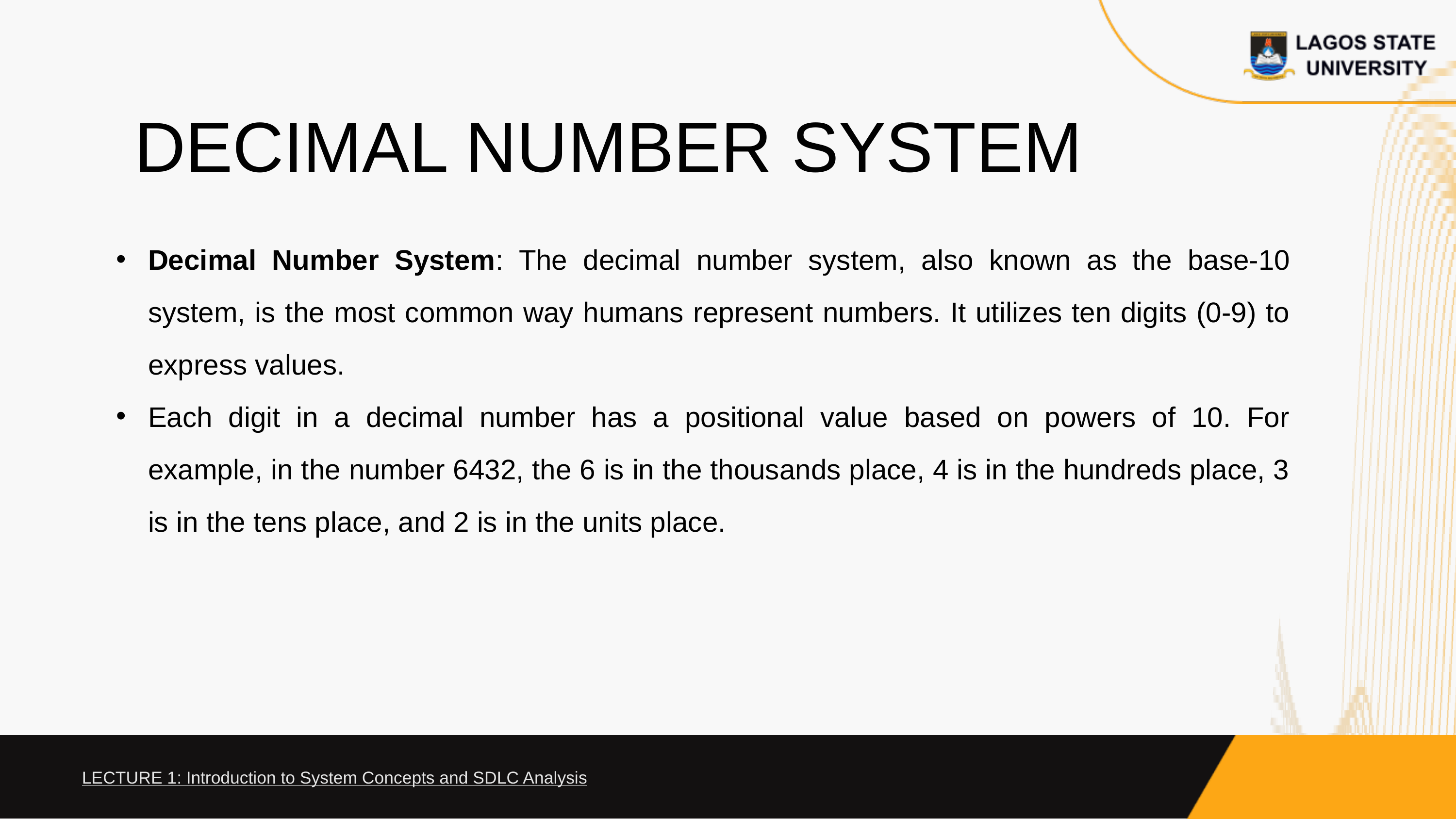

DECIMAL NUMBER SYSTEM
Decimal Number System: The decimal number system, also known as the base-10 system, is the most common way humans represent numbers. It utilizes ten digits (0-9) to express values.
Each digit in a decimal number has a positional value based on powers of 10. For example, in the number 6432, the 6 is in the thousands place, 4 is in the hundreds place, 3 is in the tens place, and 2 is in the units place.

LECTURE 1: Introduction to System Concepts and SDLC Analysis